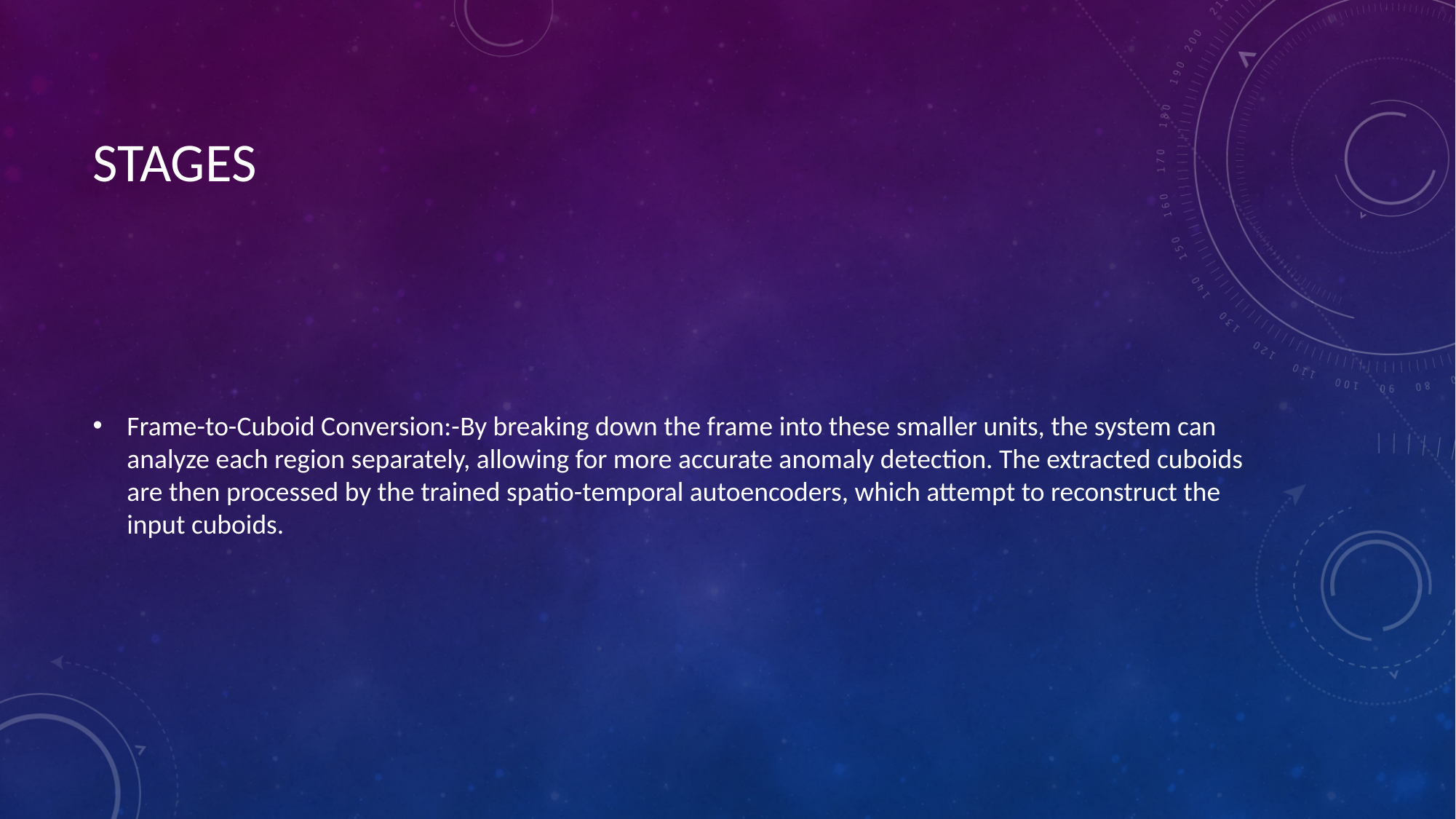

# STAGES
Frame-to-Cuboid Conversion:-By breaking down the frame into these smaller units, the system can analyze each region separately, allowing for more accurate anomaly detection. The extracted cuboids are then processed by the trained spatio-temporal autoencoders, which attempt to reconstruct the input cuboids.